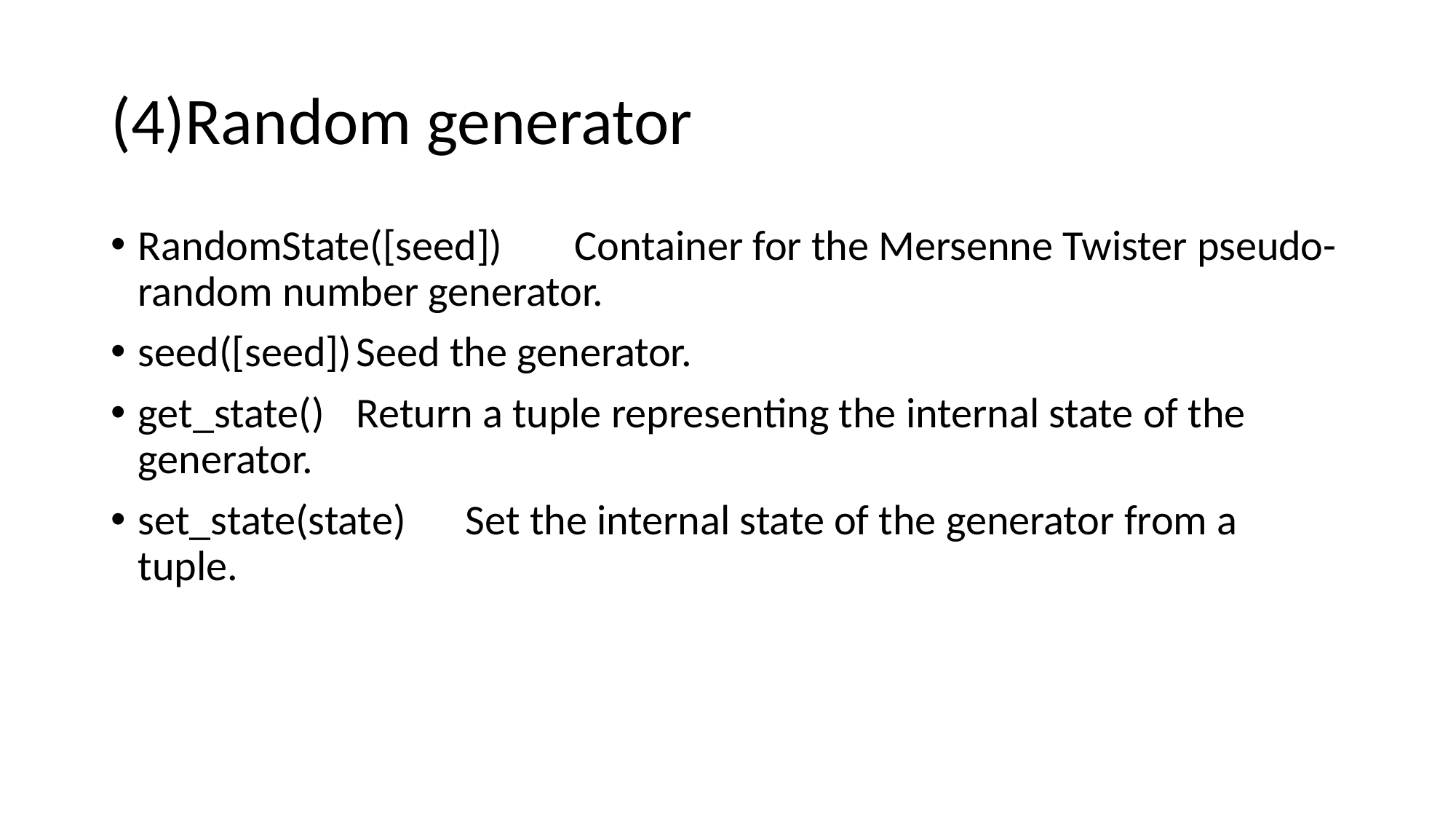

# (4)Random generator
RandomState([seed])	Container for the Mersenne Twister pseudo-random number generator.
seed([seed])	Seed the generator.
get_state()	Return a tuple representing the internal state of the generator.
set_state(state)	Set the internal state of the generator from a tuple.